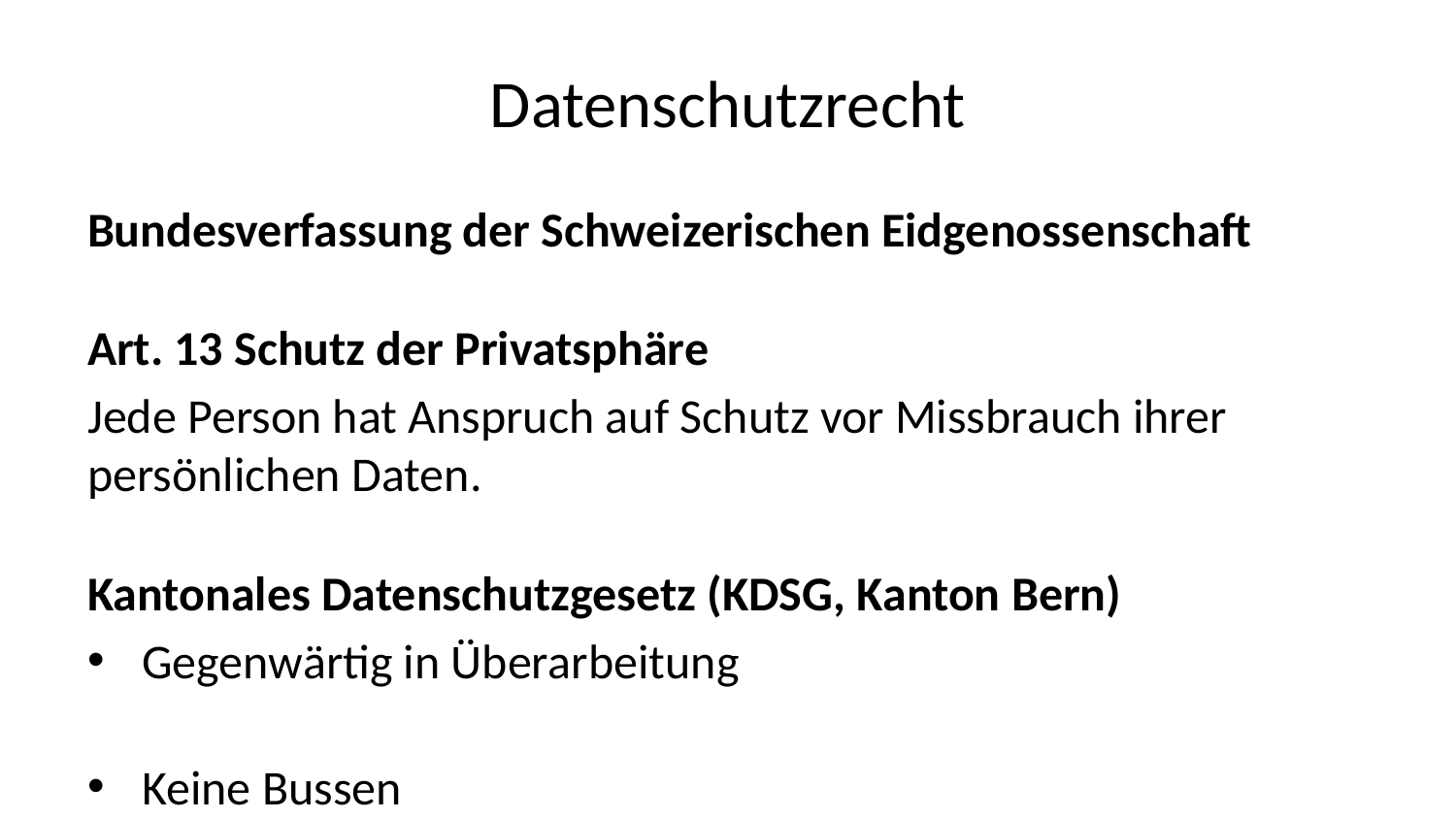

# Datenschutzrecht
Bundesverfassung der Schweizerischen Eidgenossenschaft
Art. 13 Schutz der Privatsphäre
Jede Person hat Anspruch auf Schutz vor Missbrauch ihrer persönlichen Daten.
Kantonales Datenschutzgesetz (KDSG, Kanton Bern)
Gegenwärtig in Überarbeitung
Keine Bussen
Besonders schützenswerte Daten: persönlicher Geheimbereich (Art. 3 Abs. 1)
Gemeinden: eigene Aufsichtsstelle (Art. 33 Abs. 1)
Datenschutzgesetz (DSG, Bund)
Bundesgesetz, kompatibel mit DSGVO
Ziel: Schutz der Persönlichkeit und Grundrechte
Pflichten: Transparenz, Zweckbindung, Datensparsamkeit
Rechte: Auskunft, Löschung, Berichtigung
Partnerarbeit (5 Min)
Nennen Sie zwei Pflichten für Verantwortliche im DSG.
Wie wirken diese konkret im Schulkontext?